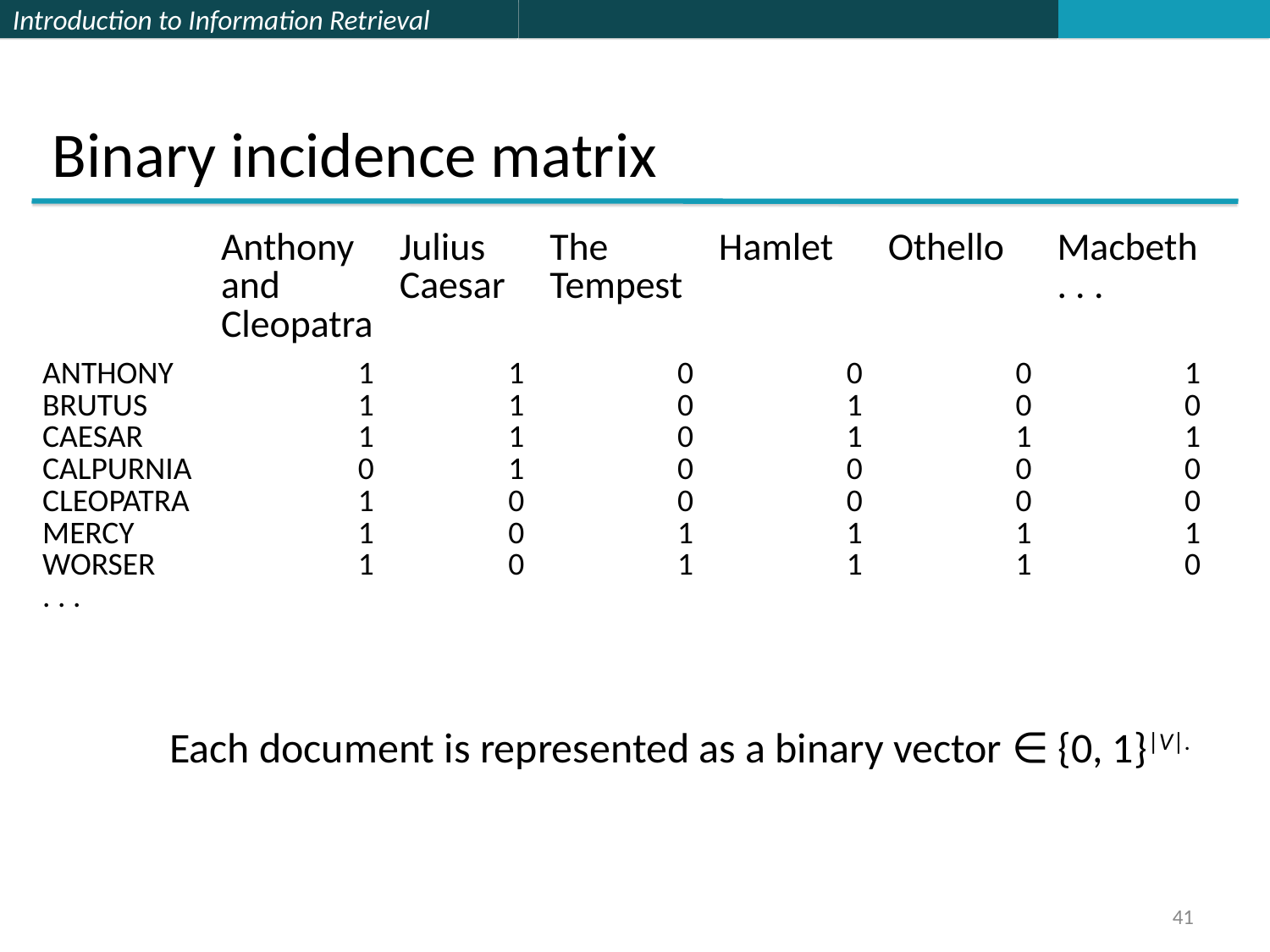

Binary incidence matrix
|  | Anthony and Cleopatra | Julius Caesar | The Tempest | Hamlet | Othello | Macbeth . . . |
| --- | --- | --- | --- | --- | --- | --- |
| ANTHONY BRUTUS CAESAR CALPURNIA CLEOPATRA MERCY WORSER . . . | 1 1 1 0 1 1 1 | 1 1 1 1 0 0 0 | 0 0 0 0 0 1 1 | 0 1 1 0 0 1 1 | 0 0 1 0 0 1 1 | 1 0 1 0 0 1 0 |
	Each document is represented as a binary vector ∈ {0, 1}|V|.
41
41